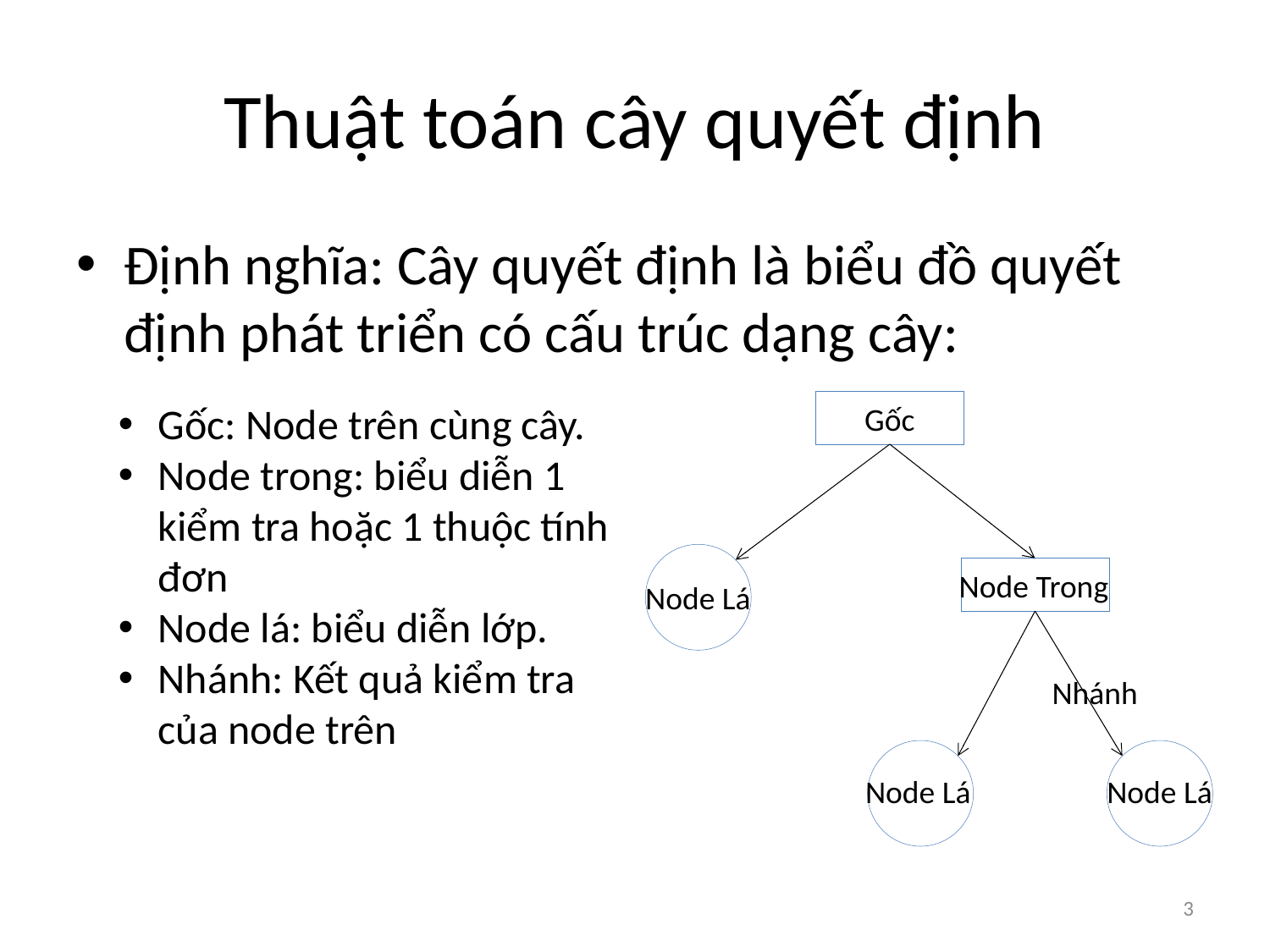

# Thuật toán cây quyết định
Định nghĩa: Cây quyết định là biểu đồ quyết định phát triển có cấu trúc dạng cây:
Gốc: Node trên cùng cây.
Node trong: biểu diễn 1 kiểm tra hoặc 1 thuộc tính đơn
Node lá: biểu diễn lớp.
Nhánh: Kết quả kiểm tra của node trên

Gốc

Node Trong
Node Lá
Nhánh

Node Lá
Node Lá
3